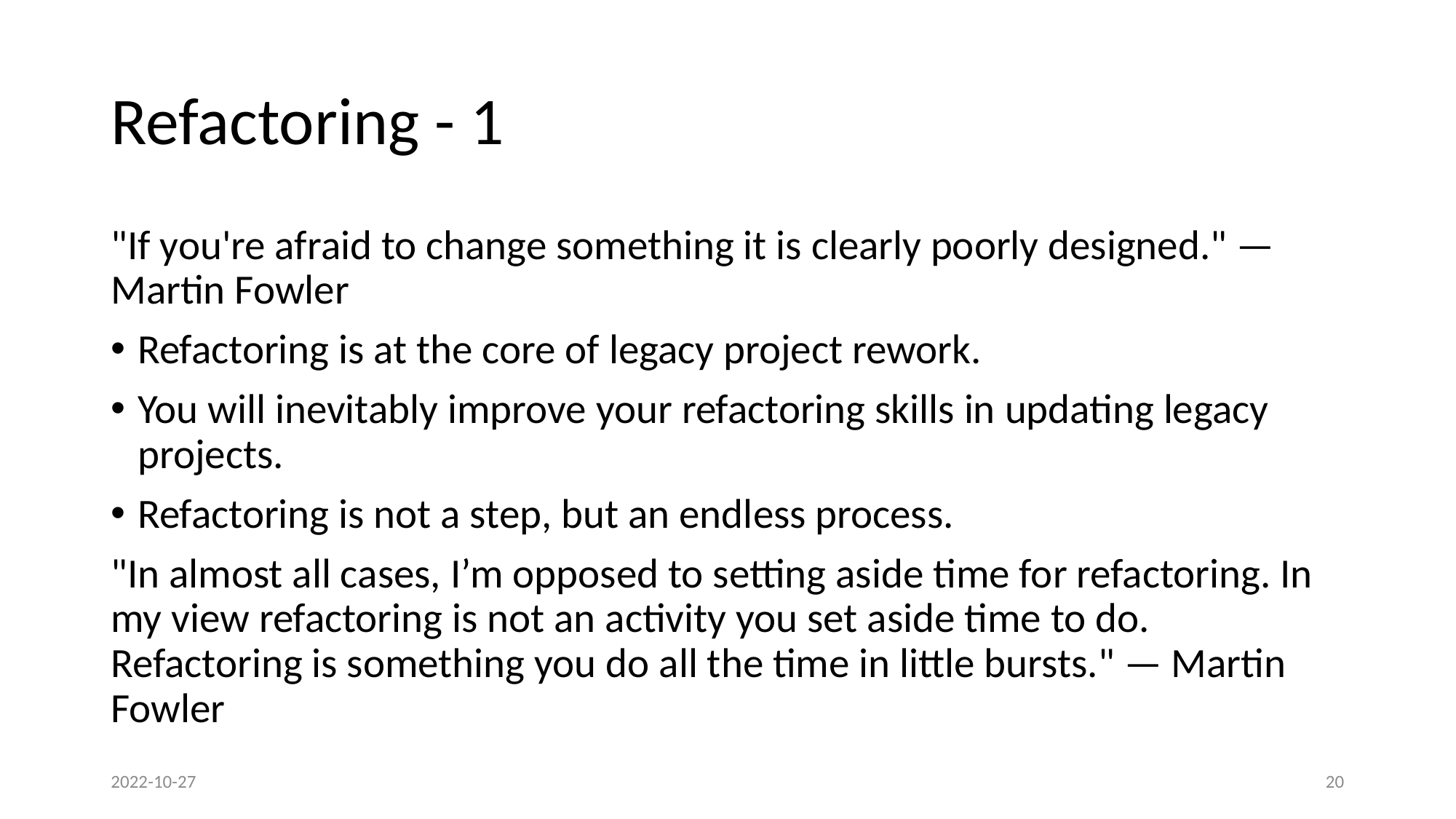

# Refactoring - 1
"If you're afraid to change something it is clearly poorly designed." — Martin Fowler
Refactoring is at the core of legacy project rework.
You will inevitably improve your refactoring skills in updating legacy projects.
Refactoring is not a step, but an endless process.
"In almost all cases, I’m opposed to setting aside time for refactoring. In my view refactoring is not an activity you set aside time to do. Refactoring is something you do all the time in little bursts." — Martin Fowler
2022-10-27
20